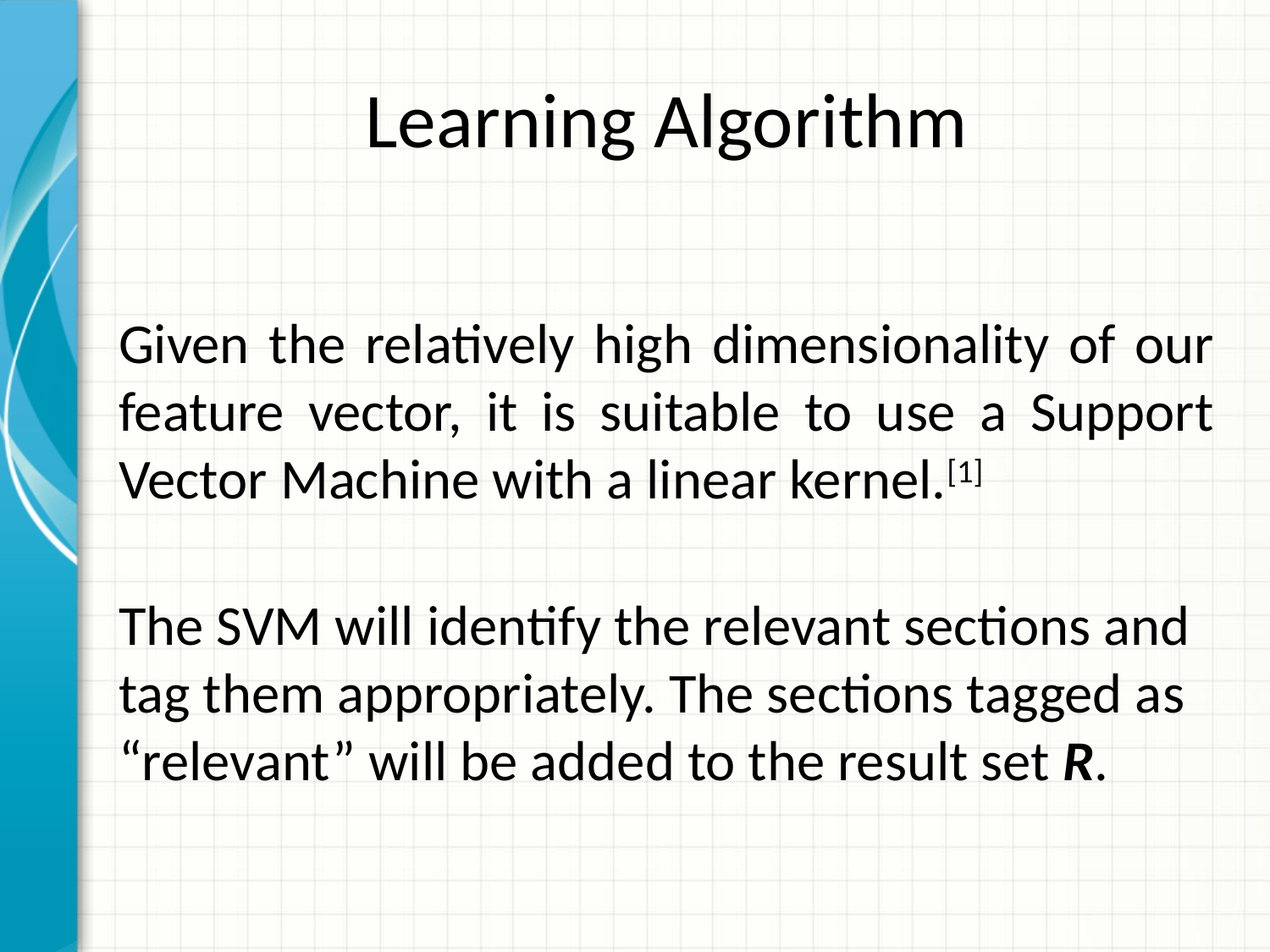

# Learning Algorithm

Given the relatively high dimensionality of our feature vector, it is suitable to use a Support Vector Machine with a linear kernel.[1]

The SVM will identify the relevant sections and tag them appropriately. The sections tagged as “relevant” will be added to the result set R.